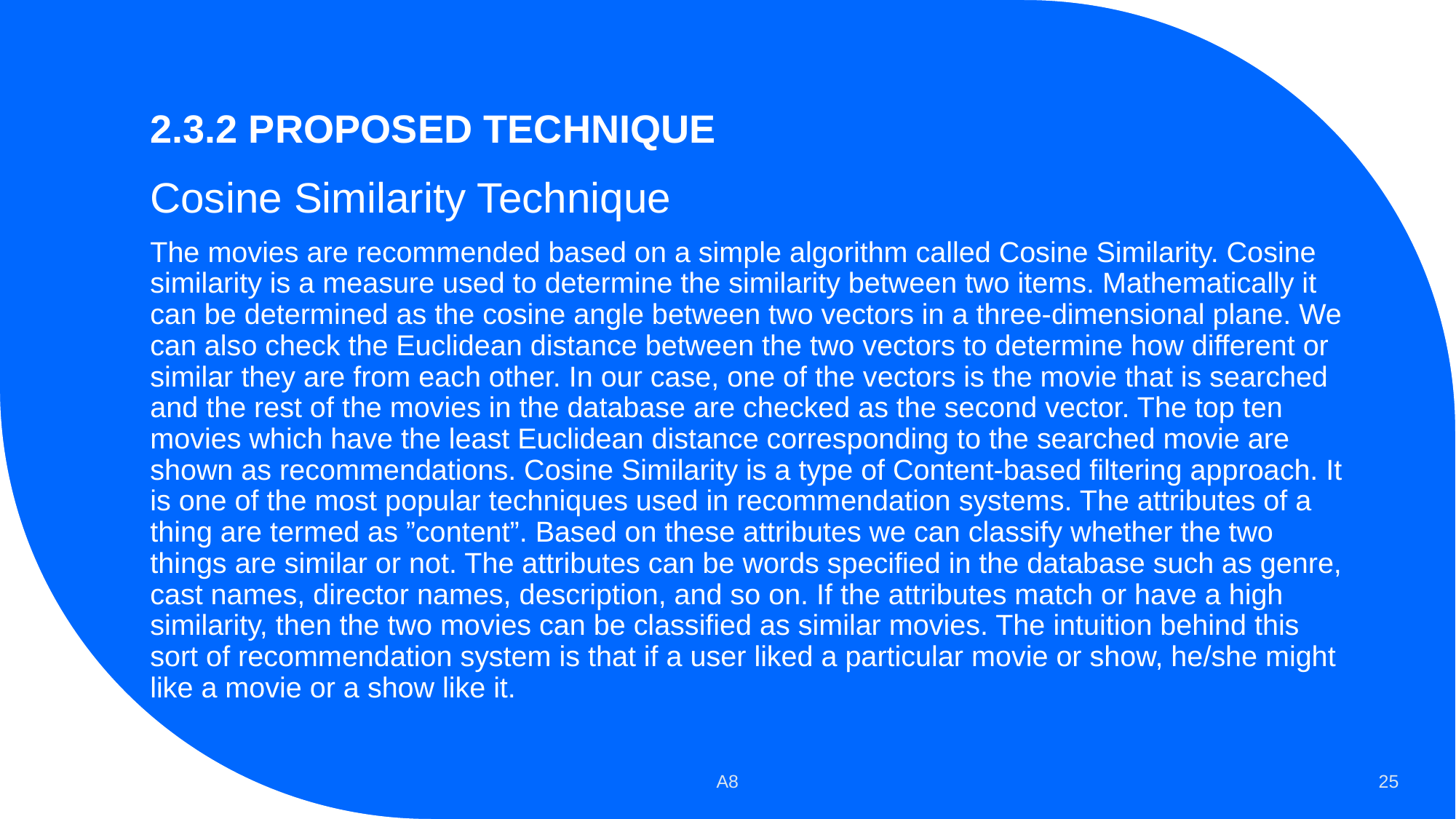

# 2.3.2 PROPOSED TECHNIQUE
Cosine Similarity Technique
The movies are recommended based on a simple algorithm called Cosine Similarity. Cosine similarity is a measure used to determine the similarity between two items. Mathematically it can be determined as the cosine angle between two vectors in a three-dimensional plane. We can also check the Euclidean distance between the two vectors to determine how different or similar they are from each other. In our case, one of the vectors is the movie that is searched and the rest of the movies in the database are checked as the second vector. The top ten movies which have the least Euclidean distance corresponding to the searched movie are shown as recommendations. Cosine Similarity is a type of Content-based filtering approach. It is one of the most popular techniques used in recommendation systems. The attributes of a thing are termed as ”content”. Based on these attributes we can classify whether the two things are similar or not. The attributes can be words specified in the database such as genre, cast names, director names, description, and so on. If the attributes match or have a high similarity, then the two movies can be classified as similar movies. The intuition behind this sort of recommendation system is that if a user liked a particular movie or show, he/she might like a movie or a show like it.
A8
25